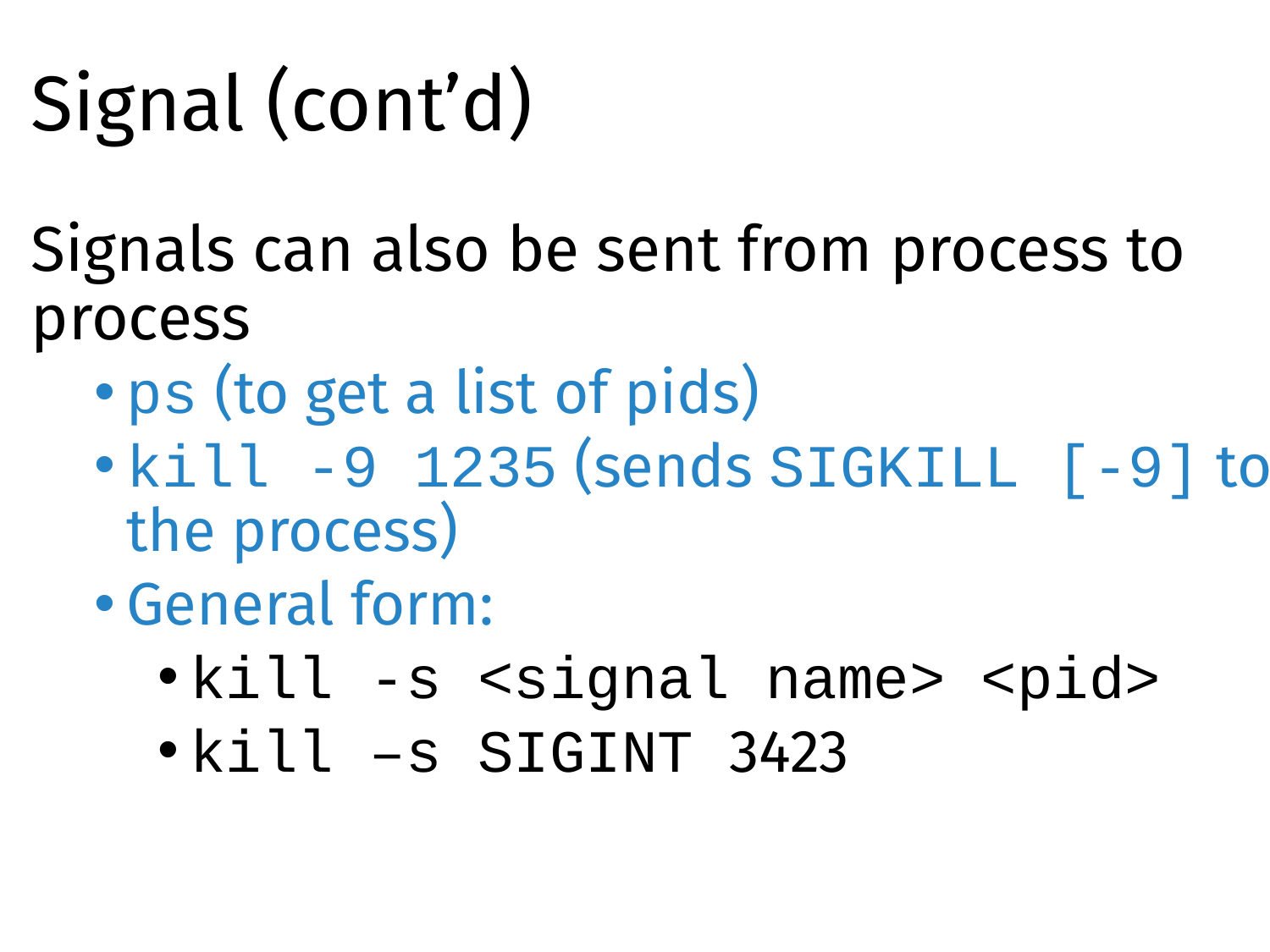

# Signal (cont’d)
Signals can also be sent from process to process
ps (to get a list of pids)
kill -9 1235 (sends SIGKILL [-9] to the process)
General form:
kill -s <signal name> <pid>
kill –s SIGINT 3423